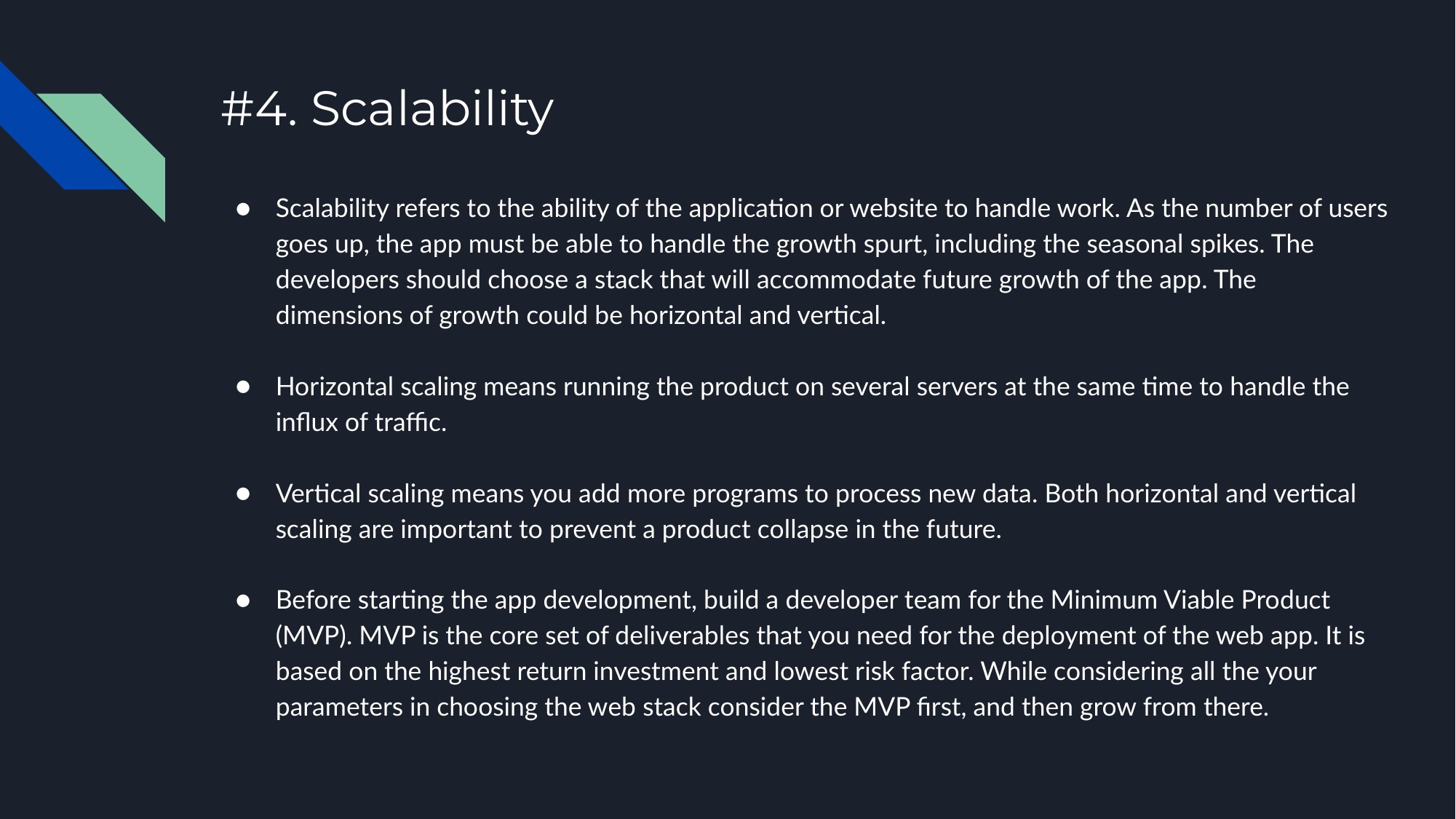

# #4. Scalability
Scalability refers to the ability of the application or website to handle work. As the number of users goes up, the app must be able to handle the growth spurt, including the seasonal spikes. The developers should choose a stack that will accommodate future growth of the app. The dimensions of growth could be horizontal and vertical.

Horizontal scaling means running the product on several servers at the same time to handle the influx of traffic.

Vertical scaling means you add more programs to process new data. Both horizontal and vertical scaling are important to prevent a product collapse in the future.

Before starting the app development, build a developer team for the Minimum Viable Product (MVP). MVP is the core set of deliverables that you need for the deployment of the web app. It is based on the highest return investment and lowest risk factor. While considering all the your parameters in choosing the web stack consider the MVP first, and then grow from there.